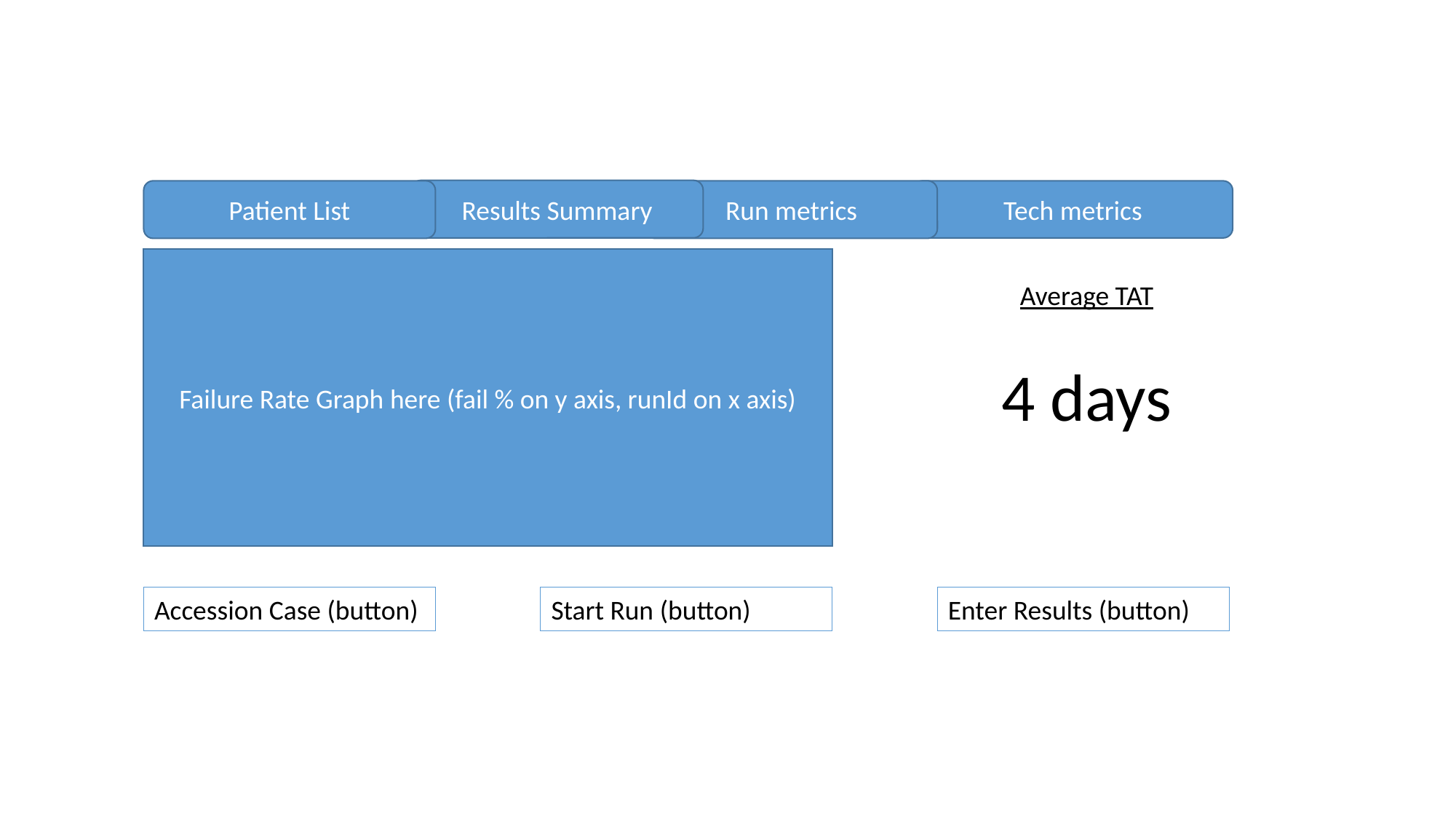

#
Results Summary
Patient List
Run metrics
Tech metrics
Failure Rate Graph here (fail % on y axis, runId on x axis)
Average TAT
4 days
Accession Case (button)
Start Run (button)
Enter Results (button)